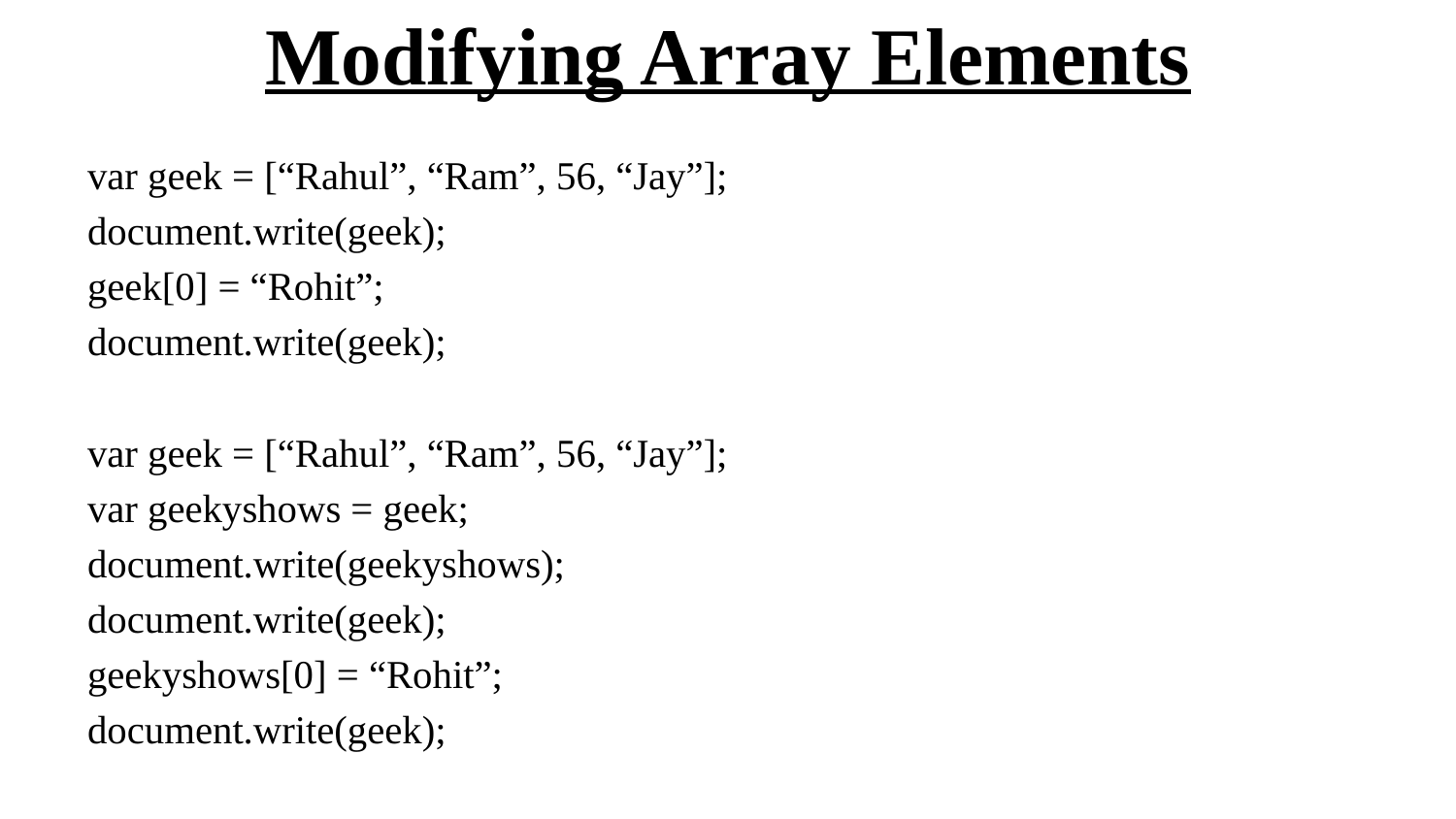

# Modifying Array Elements
var geek = [“Rahul”, “Ram”, 56, “Jay”];
document.write(geek);
geek[0] = “Rohit”;
document.write(geek);

var geek = [“Rahul”, “Ram”, 56, “Jay”];
var geekyshows = geek;
document.write(geekyshows);
document.write(geek);
geekyshows[0] = “Rohit”;
document.write(geek);